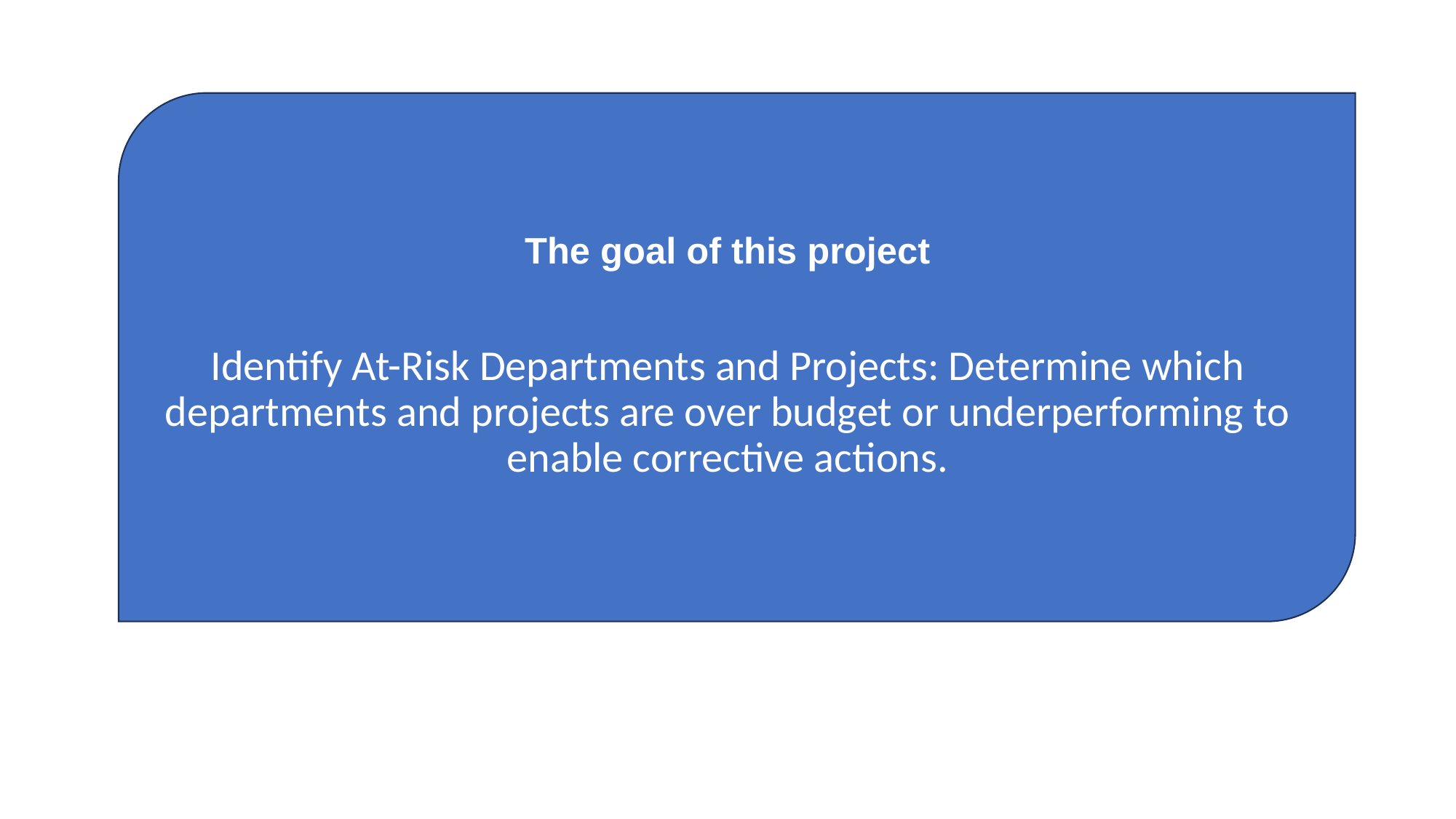

# The goal of this project
Identify At-Risk Departments and Projects: Determine which departments and projects are over budget or underperforming to enable corrective actions.